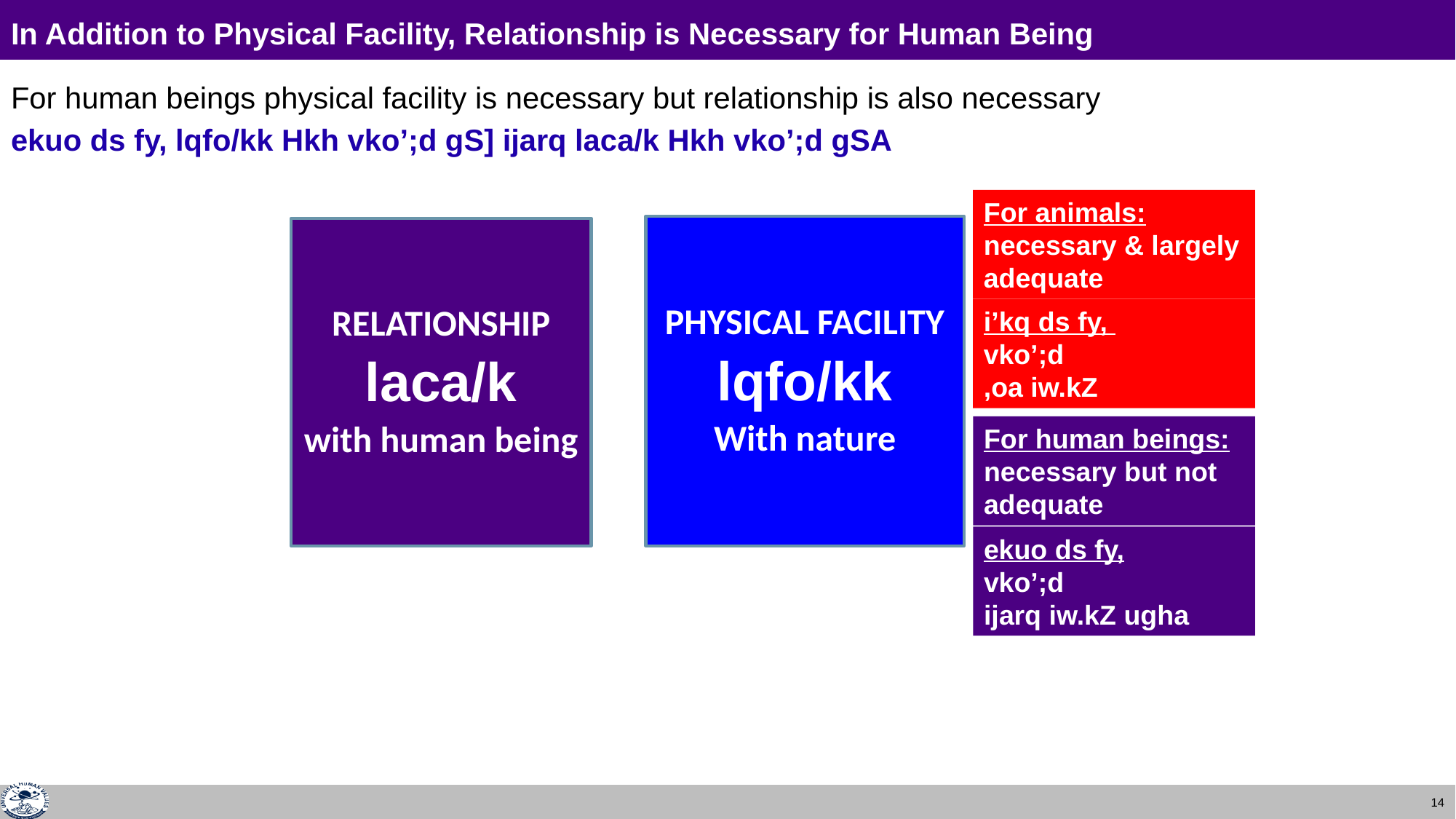

# In Addition to Physical Facility, Relationship is Necessary for Human Being
For human beings physical facility is necessary but relationship is also necessary
ekuo ds fy, lqfo/kk Hkh vko’;d gS] ijarq laca/k Hkh vko’;d gSA
For animals:
necessary & largely adequate
PHYSICAL FACILITY
lqfo/kk
With nature
RELATIONSHIP
laca/k
with human being
i’kq ds fy,
vko’;d
,oa iw.kZ
For human beings:
necessary but not
adequate
ekuo ds fy,
vko’;d
ijarq iw.kZ ugha